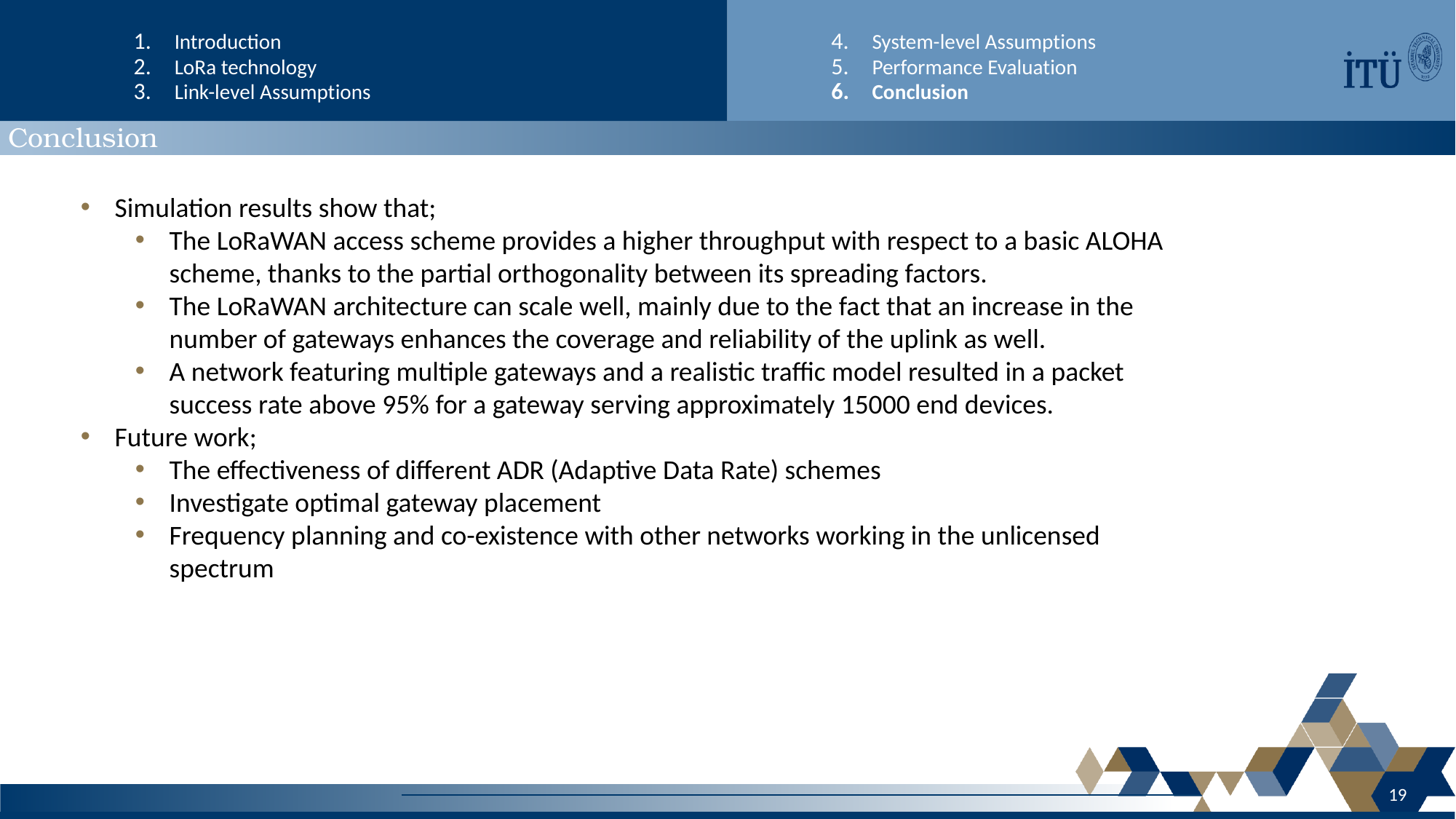

Introduction
LoRa technology
Link-level Assumptions
System-level Assumptions
Performance Evaluation
Conclusion
Conclusion

Simulation results show that;
The LoRaWAN access scheme provides a higher throughput with respect to a basic ALOHA scheme, thanks to the partial orthogonality between its spreading factors.
The LoRaWAN architecture can scale well, mainly due to the fact that an increase in the number of gateways enhances the coverage and reliability of the uplink as well.
A network featuring multiple gateways and a realistic traffic model resulted in a packet success rate above 95% for a gateway serving approximately 15000 end devices.
Future work;
The effectiveness of different ADR (Adaptive Data Rate) schemes
Investigate optimal gateway placement
Frequency planning and co-existence with other networks working in the unlicensed spectrum
19